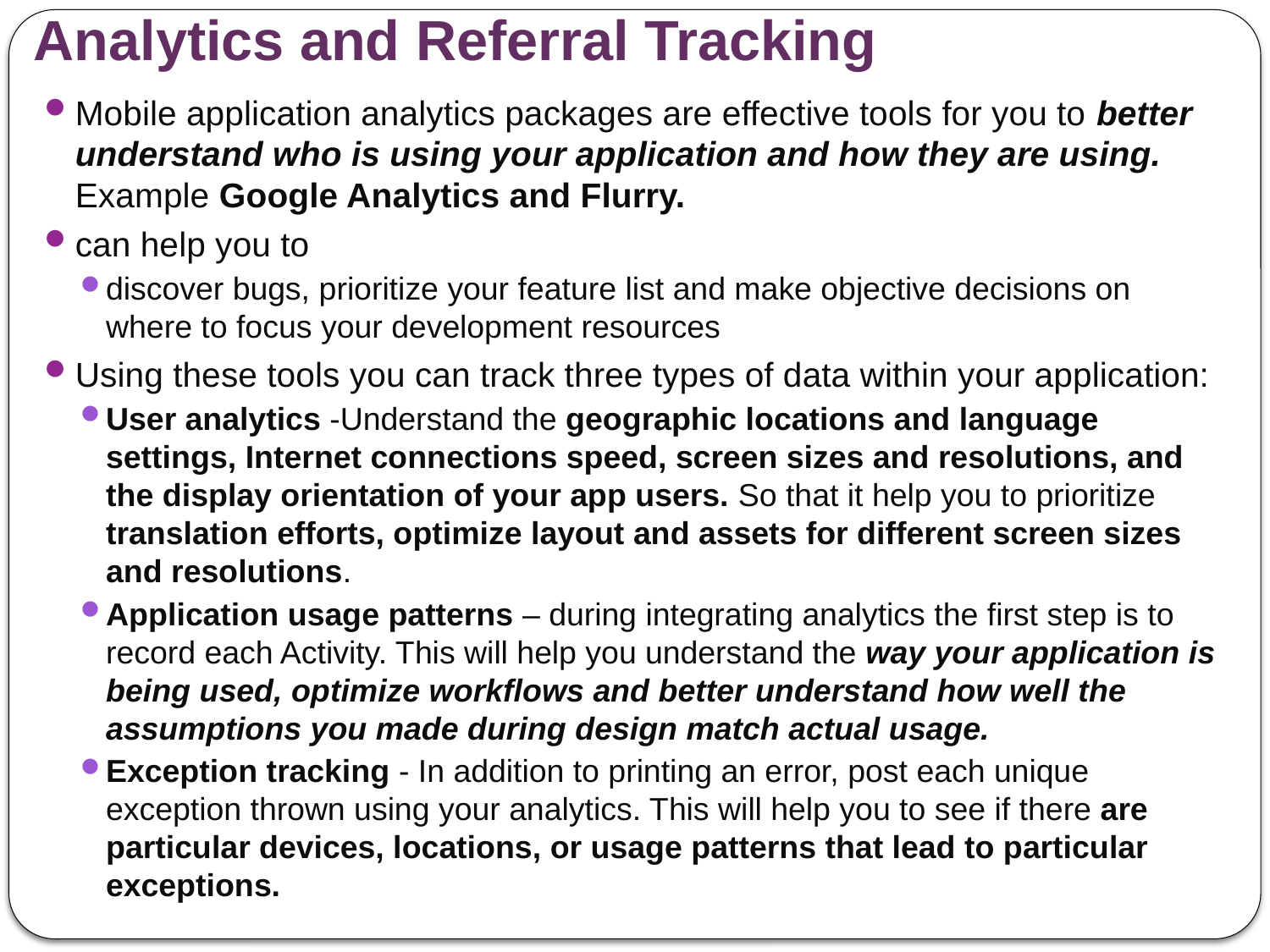

# Analytics and Referral Tracking
Mobile application analytics packages are effective tools for you to better understand who is using your application and how they are using. Example Google Analytics and Flurry.
can help you to
discover bugs, prioritize your feature list and make objective decisions on where to focus your development resources
Using these tools you can track three types of data within your application:
User analytics -Understand the geographic locations and language settings, Internet connections speed, screen sizes and resolutions, and the display orientation of your app users. So that it help you to prioritize translation efforts, optimize layout and assets for different screen sizes and resolutions.
Application usage patterns – during integrating analytics the first step is to record each Activity. This will help you understand the way your application is being used, optimize workﬂows and better understand how well the assumptions you made during design match actual usage.
Exception tracking - In addition to printing an error, post each unique exception thrown using your analytics. This will help you to see if there are particular devices, locations, or usage patterns that lead to particular exceptions.